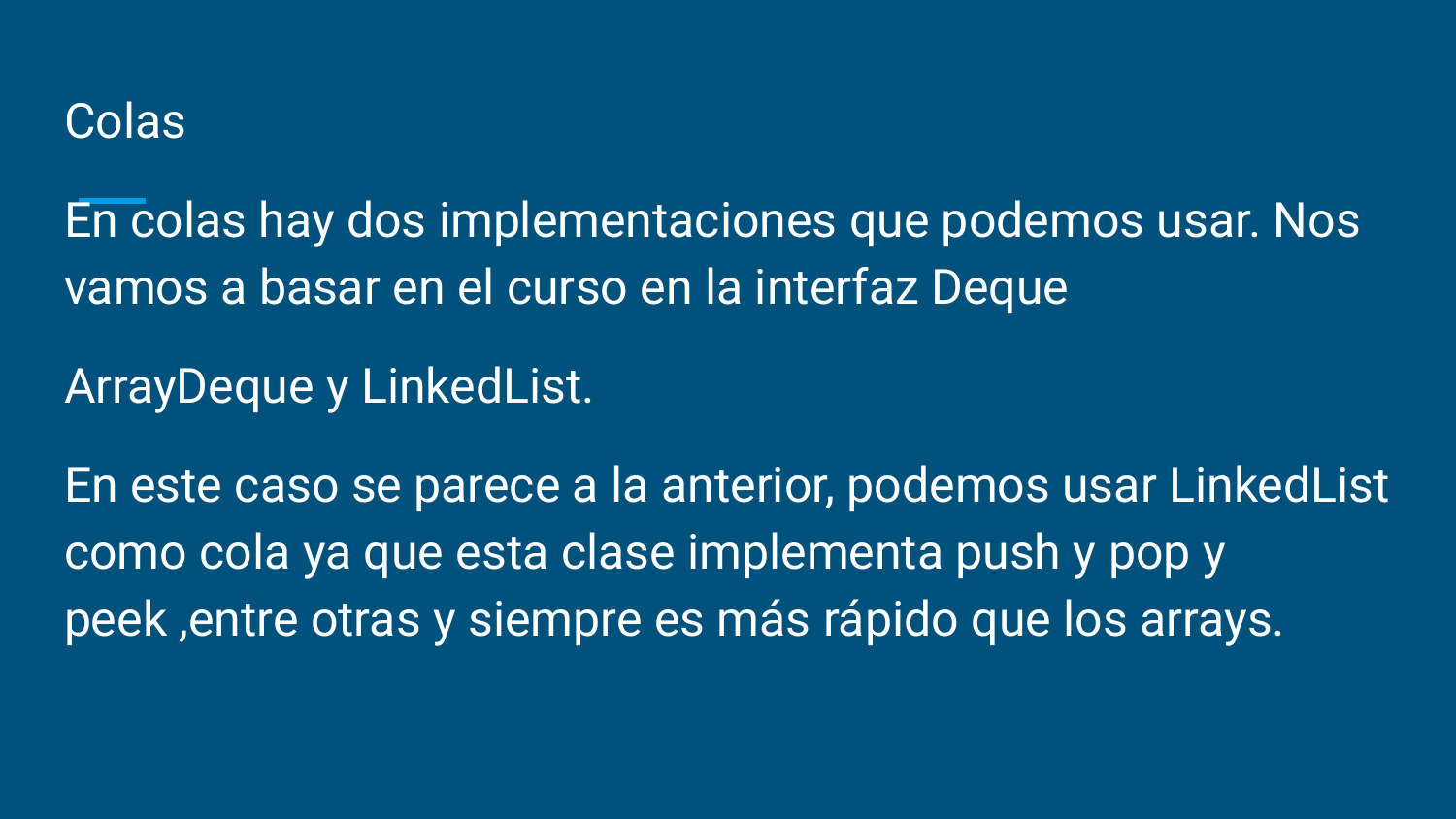

Colas
En colas hay dos implementaciones que podemos usar. Nos vamos a basar en el curso en la interfaz Deque
ArrayDeque y LinkedList.
En este caso se parece a la anterior, podemos usar LinkedList como cola ya que esta clase implementa push y pop y peek ,entre otras y siempre es más rápido que los arrays.